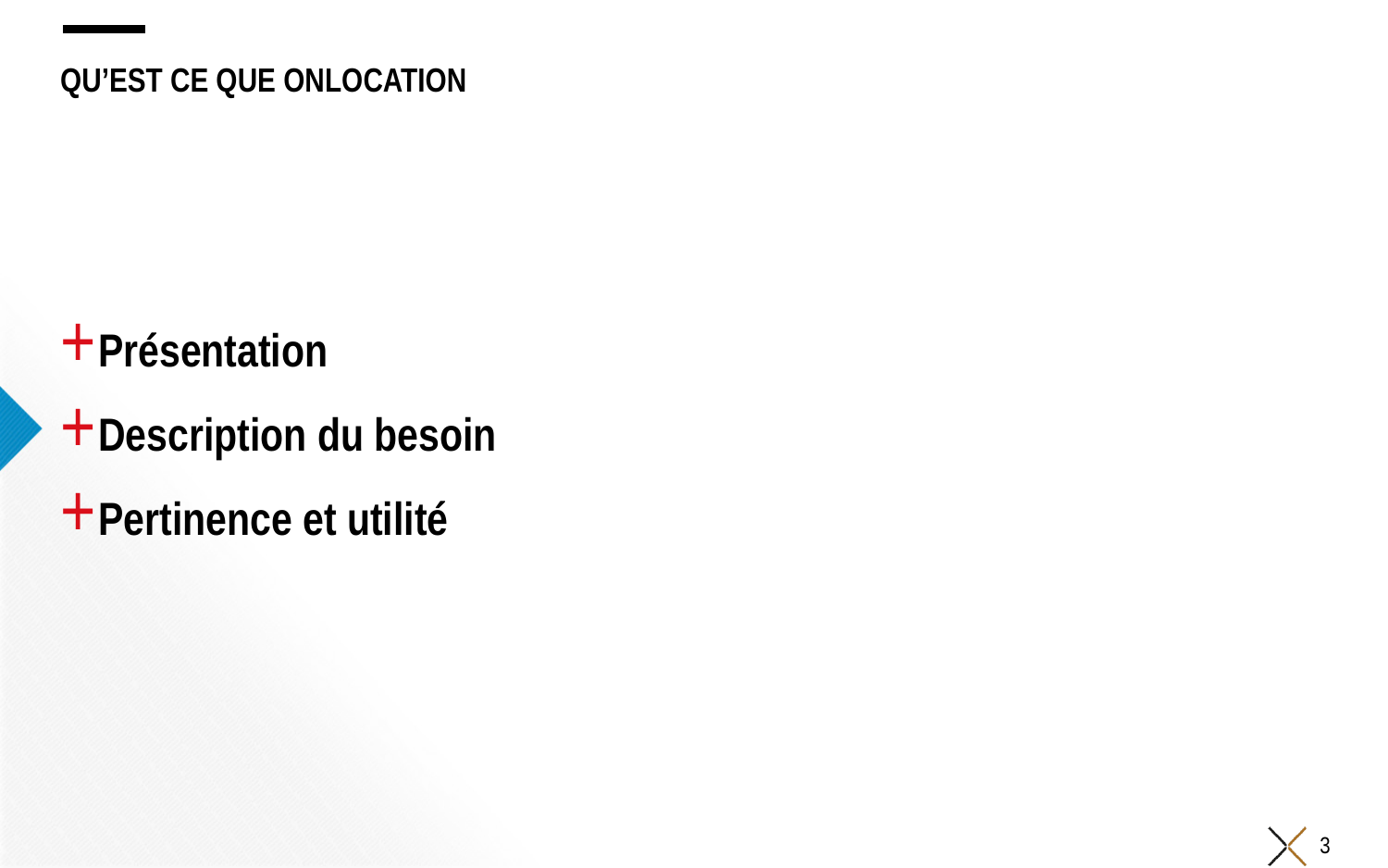

# Qu’est ce que onLocation
Présentation
Description du besoin
Pertinence et utilité

3